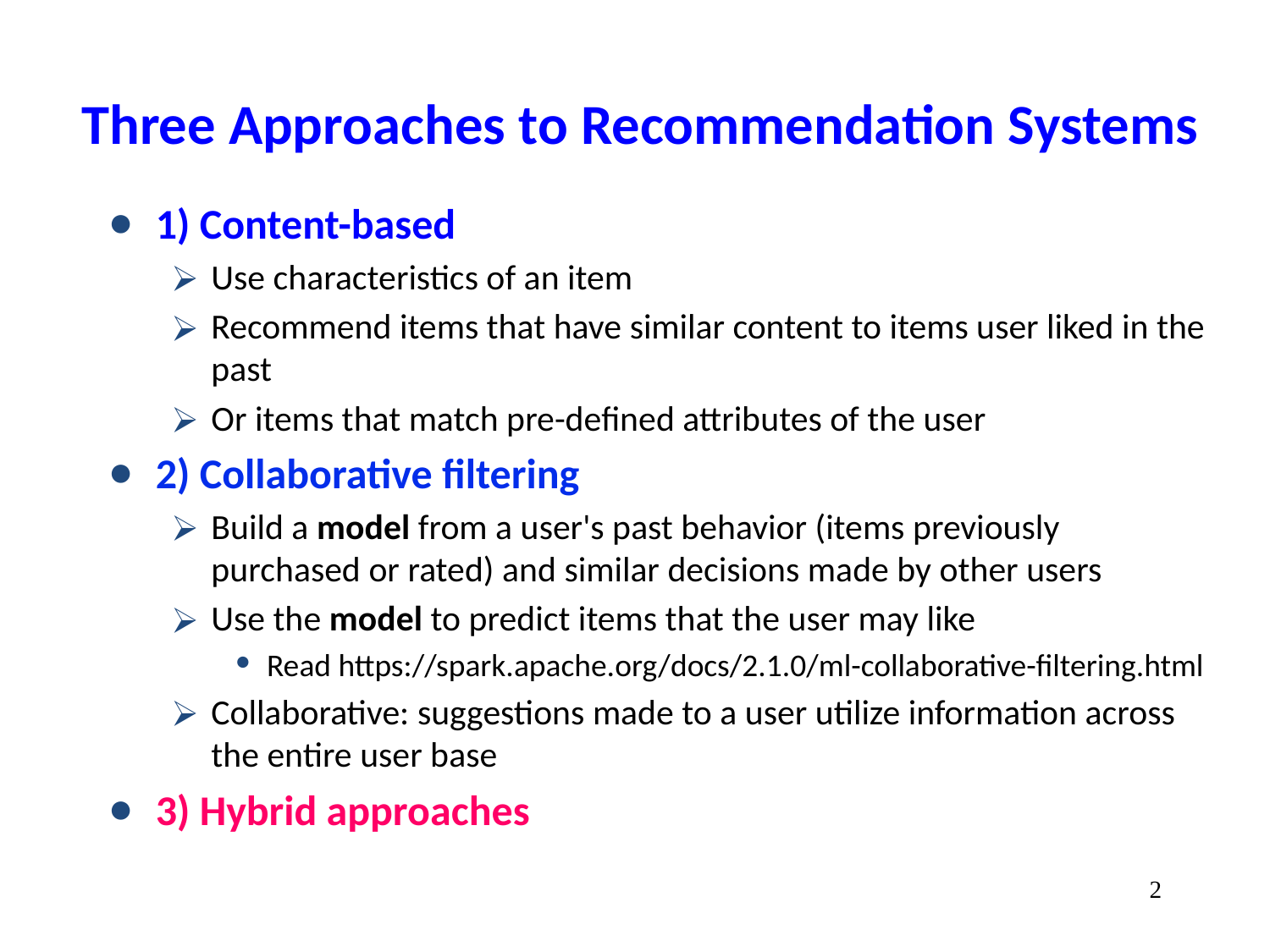

# Three Approaches to Recommendation Systems
1) Content-based
Use characteristics of an item
Recommend items that have similar content to items user liked in the past
Or items that match pre-defined attributes of the user
2) Collaborative filtering
Build a model from a user's past behavior (items previously purchased or rated) and similar decisions made by other users
Use the model to predict items that the user may like
Read https://spark.apache.org/docs/2.1.0/ml-collaborative-filtering.html
Collaborative: suggestions made to a user utilize information across the entire user base
3) Hybrid approaches

2